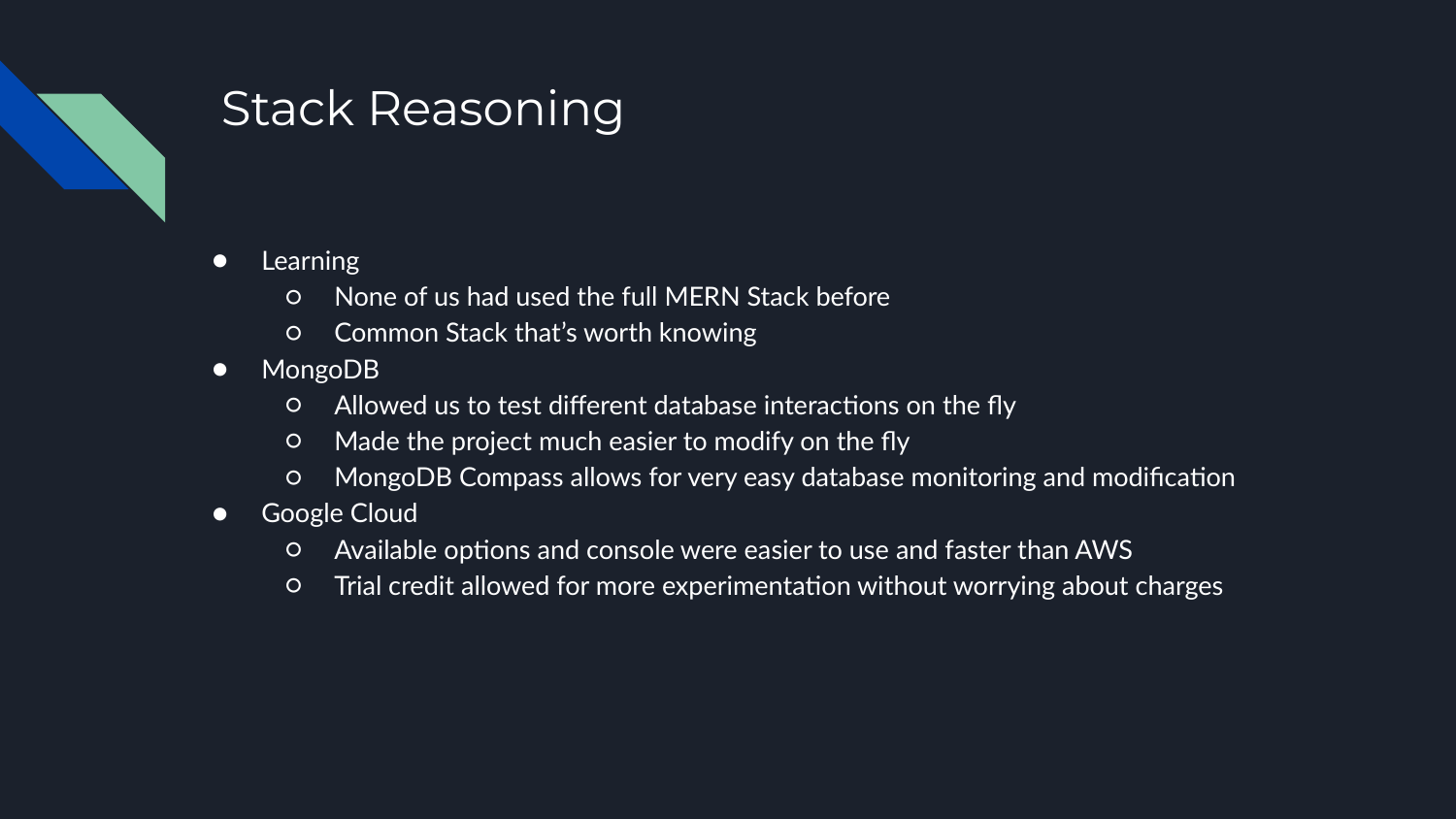

# Stack Reasoning
Learning
None of us had used the full MERN Stack before
Common Stack that’s worth knowing
MongoDB
Allowed us to test different database interactions on the fly
Made the project much easier to modify on the fly
MongoDB Compass allows for very easy database monitoring and modification
Google Cloud
Available options and console were easier to use and faster than AWS
Trial credit allowed for more experimentation without worrying about charges